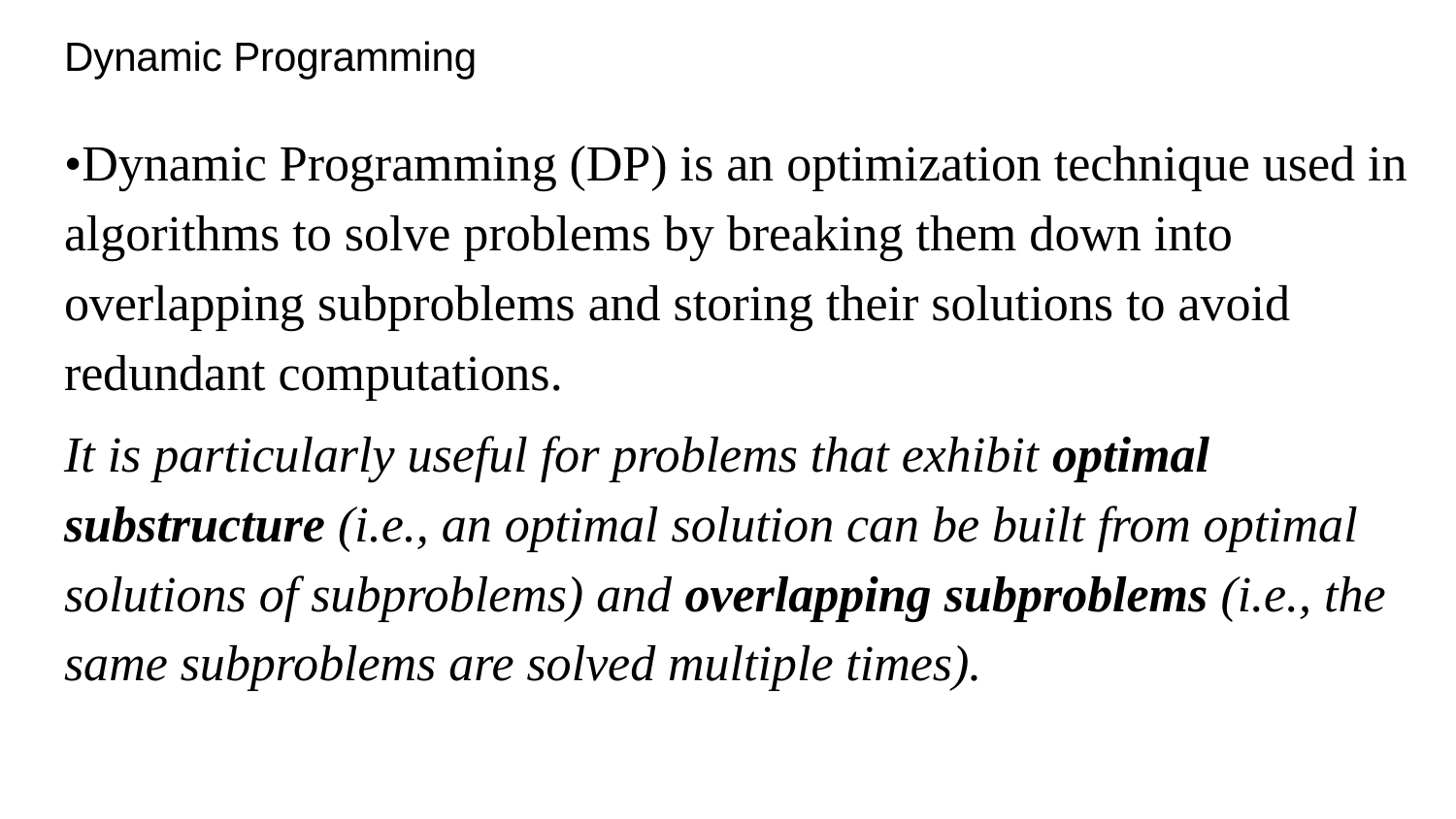

# Dynamic Programming
•Dynamic Programming (DP) is an optimization technique used in algorithms to solve problems by breaking them down into overlapping subproblems and storing their solutions to avoid redundant computations.
It is particularly useful for problems that exhibit optimal substructure (i.e., an optimal solution can be built from optimal solutions of subproblems) and overlapping subproblems (i.e., the same subproblems are solved multiple times).